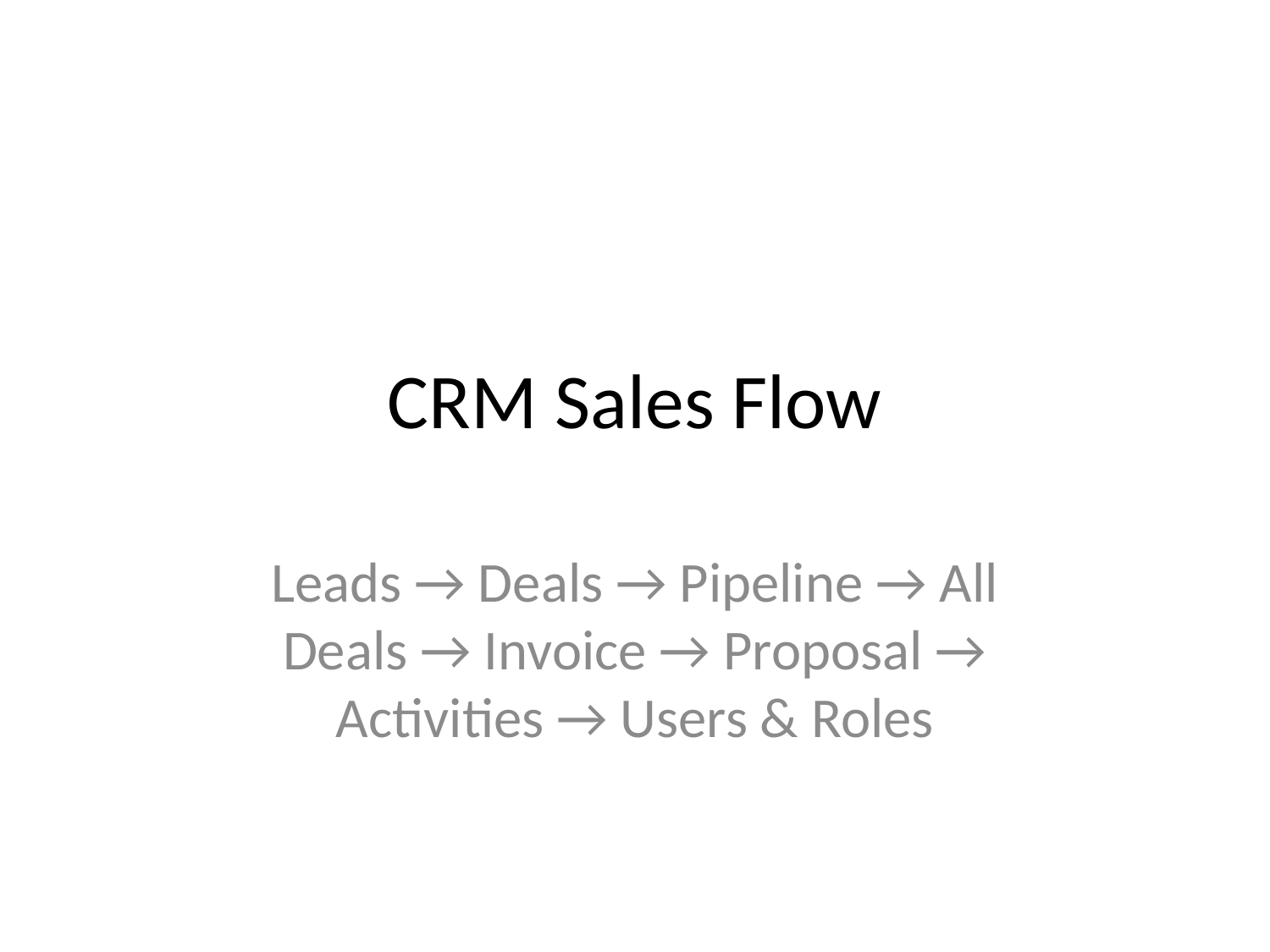

# CRM Sales Flow
Leads → Deals → Pipeline → All Deals → Invoice → Proposal → Activities → Users & Roles